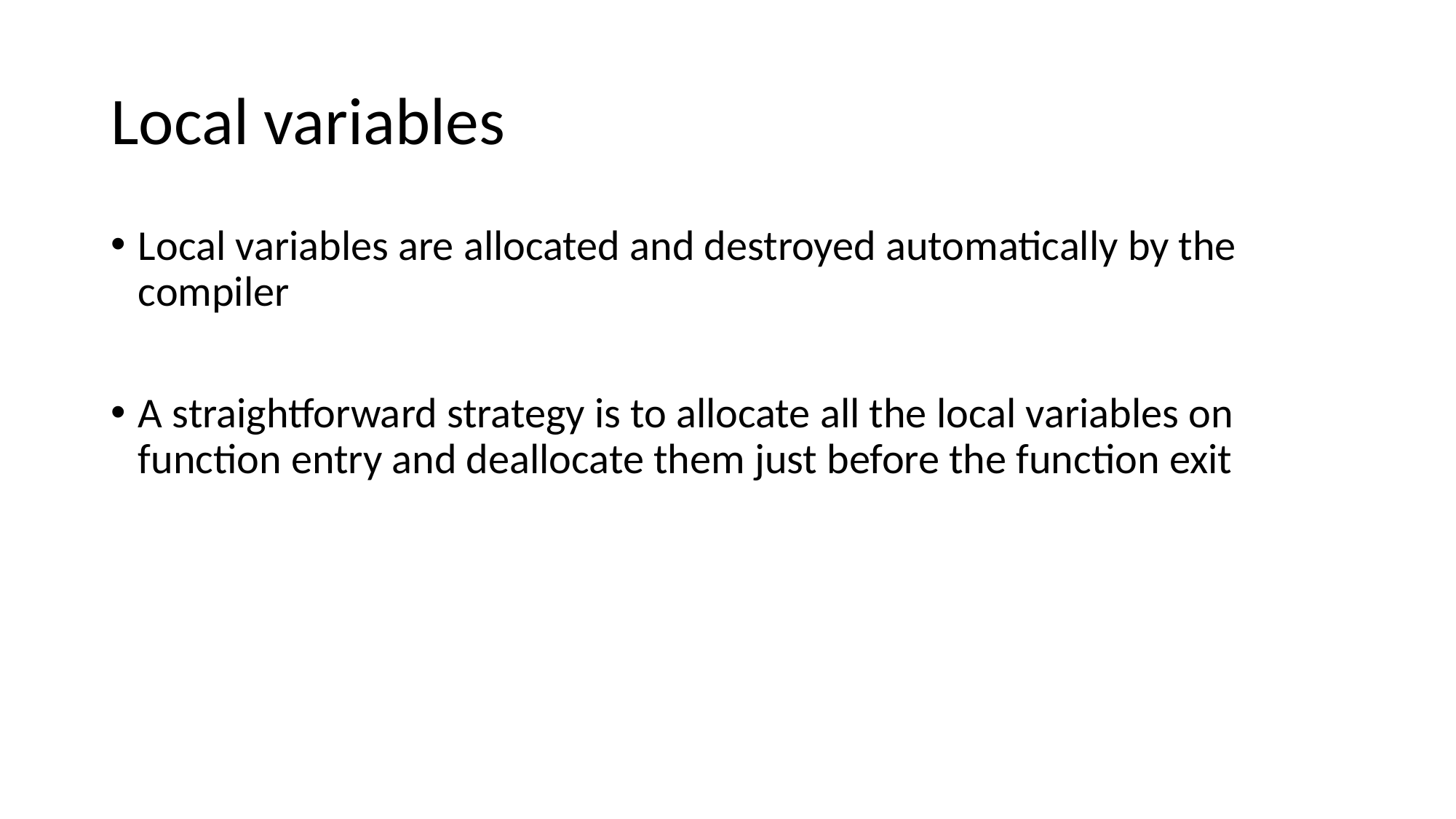

# Local variables
Local variables are allocated and destroyed automatically by the compiler

A straightforward strategy is to allocate all the local variables on function entry and deallocate them just before the function exit